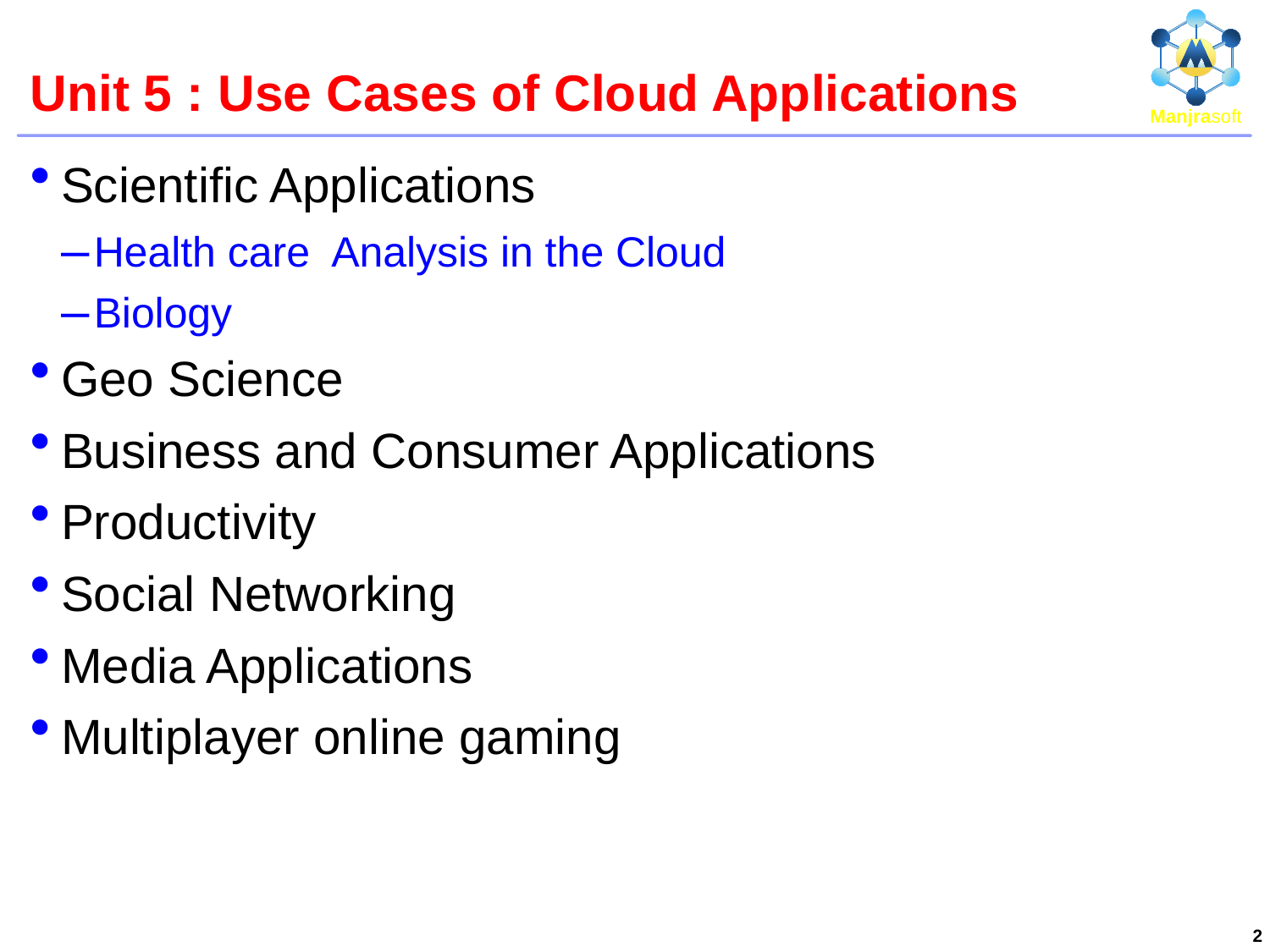

# Unit 5 : Use Cases of Cloud Applications
Scientific Applications
Health care  Analysis in the Cloud
Biology
Geo Science
Business and Consumer Applications
Productivity
Social Networking
Media Applications
Multiplayer online gaming
2